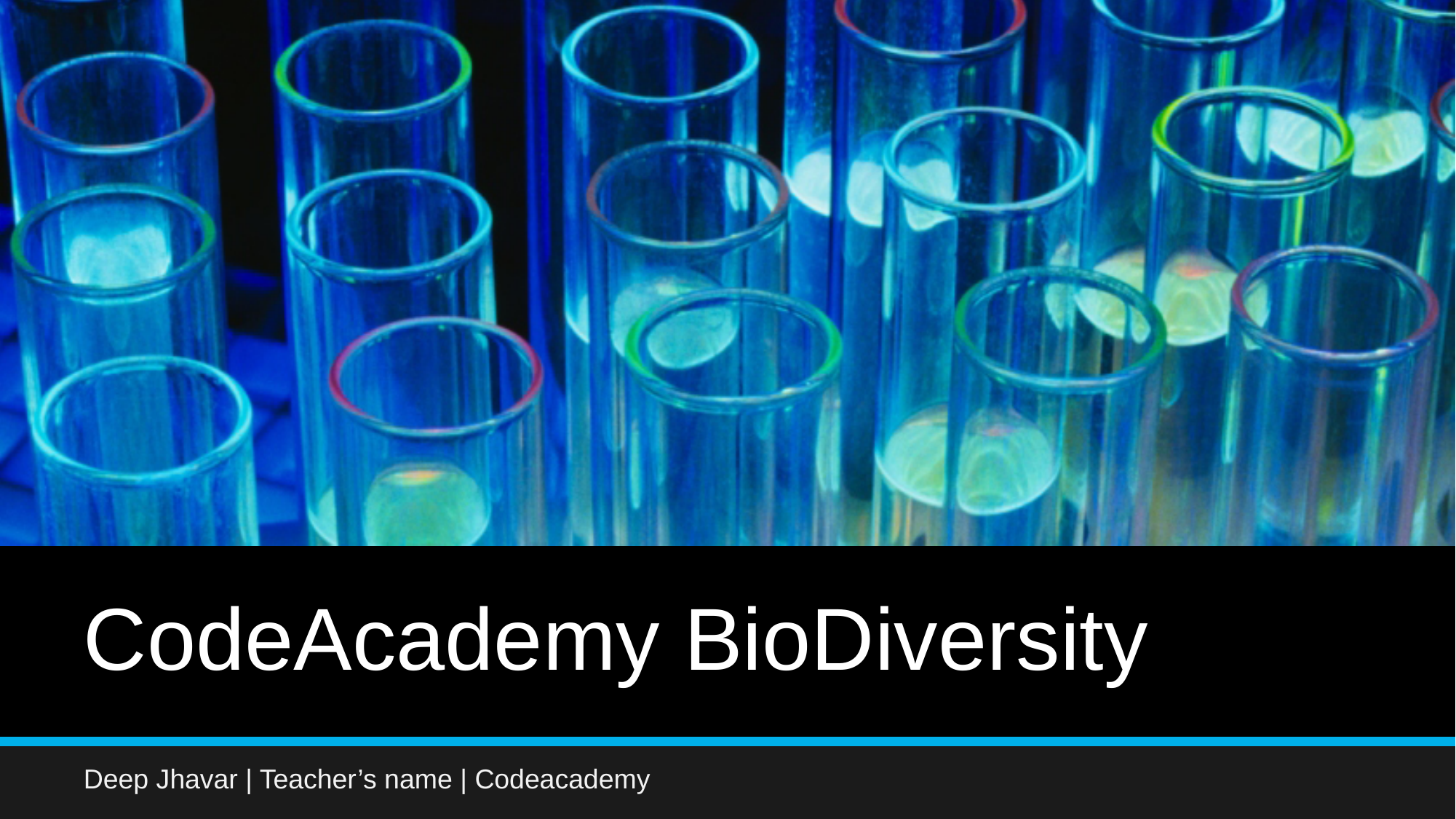

# CodeAcademy BioDiversity
Deep Jhavar | Teacher’s name | Codeacademy